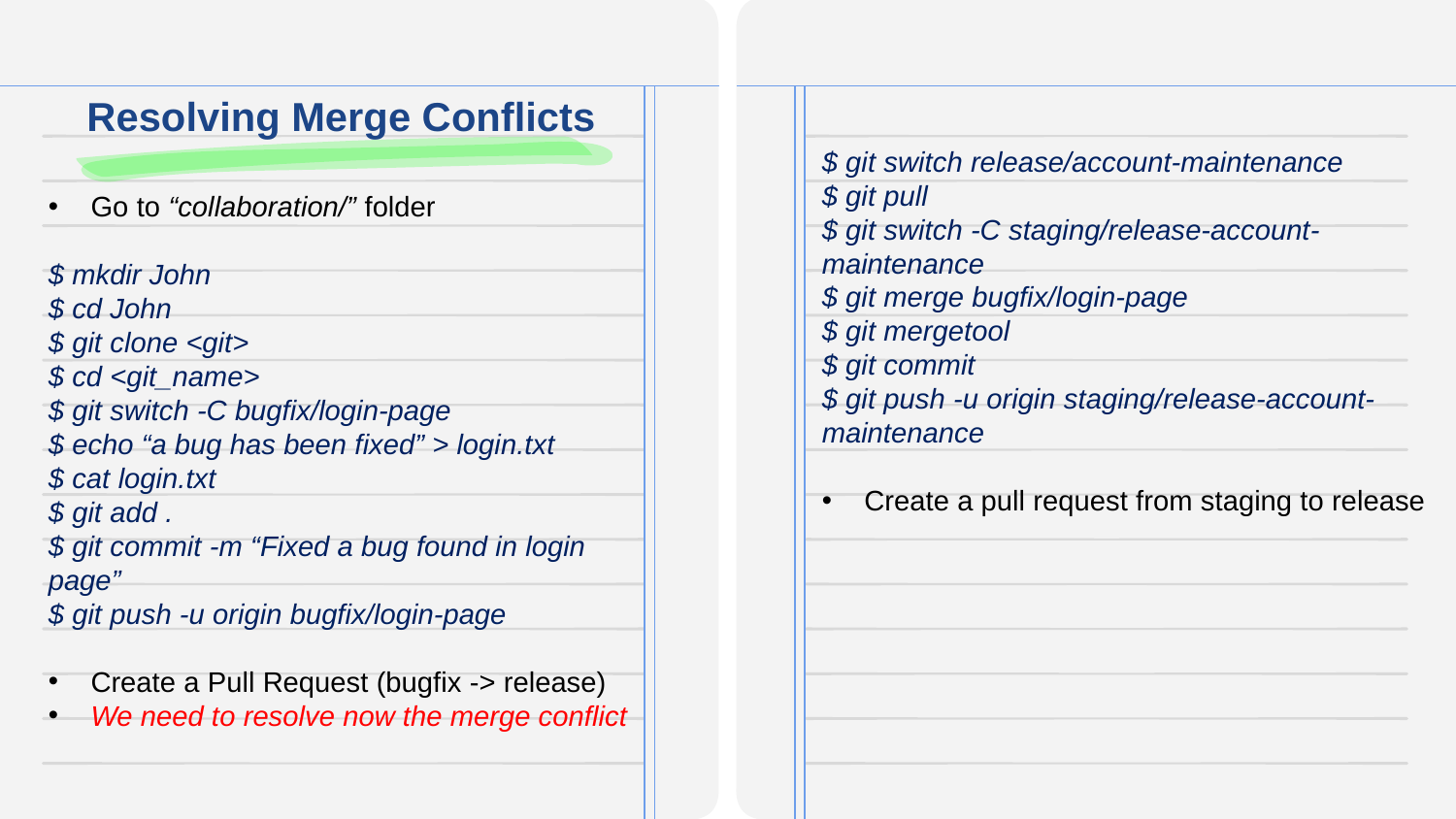

# Resolving Merge Conflicts

$ git switch release/account-maintenance
$ git pull
$ git switch -C staging/release-account-maintenance
$ git merge bugfix/login-page
$ git mergetool
$ git commit
$ git push -u origin staging/release-account-maintenance

 Create a pull request from staging to release
 Go to “collaboration/” folder

$ mkdir John
$ cd John
$ git clone <git>
$ cd <git_name>
$ git switch -C bugfix/login-page
$ echo “a bug has been fixed” > login.txt
$ cat login.txt
$ git add .
$ git commit -m “Fixed a bug found in login page”
$ git push -u origin bugfix/login-page

 Create a Pull Request (bugfix -> release)
 We need to resolve now the merge conflict